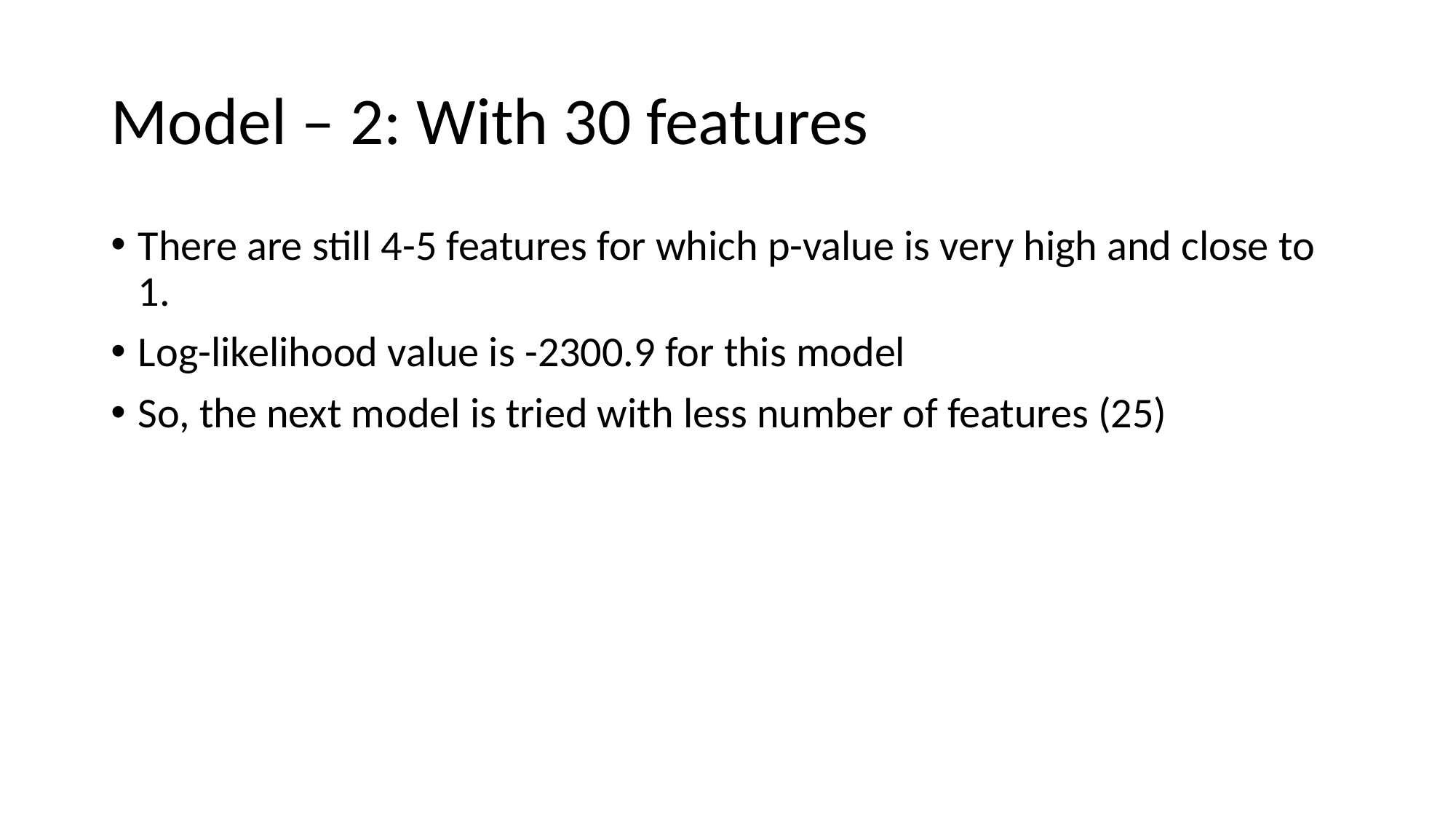

# Model – 2: With 30 features
There are still 4-5 features for which p-value is very high and close to 1.
Log-likelihood value is -2300.9 for this model
So, the next model is tried with less number of features (25)